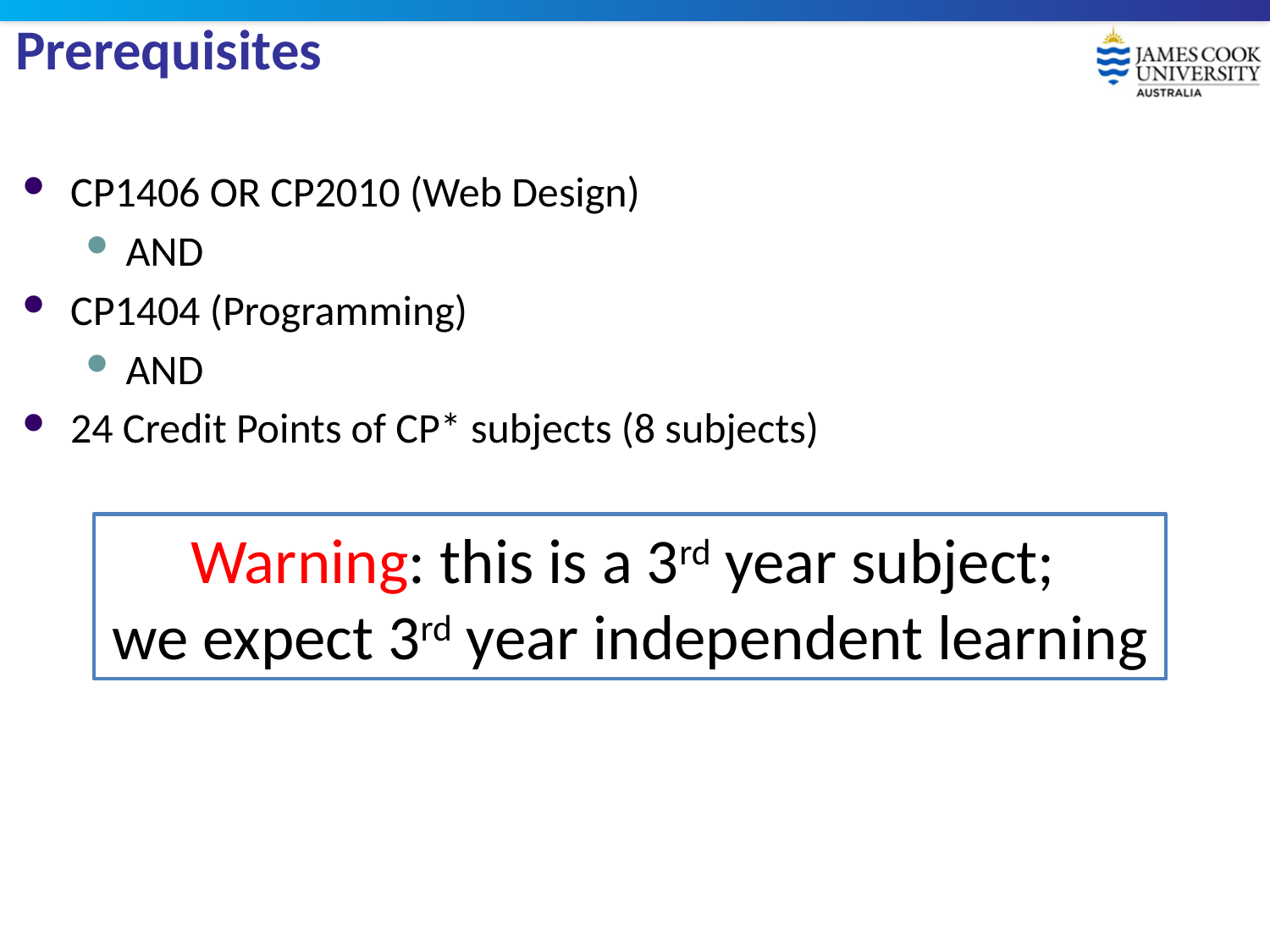

# Prerequisites
CP1406 OR CP2010 (Web Design)
AND
CP1404 (Programming)
AND
24 Credit Points of CP* subjects (8 subjects)

Warning: this is a 3rd year subject;
we expect 3rd year independent learning